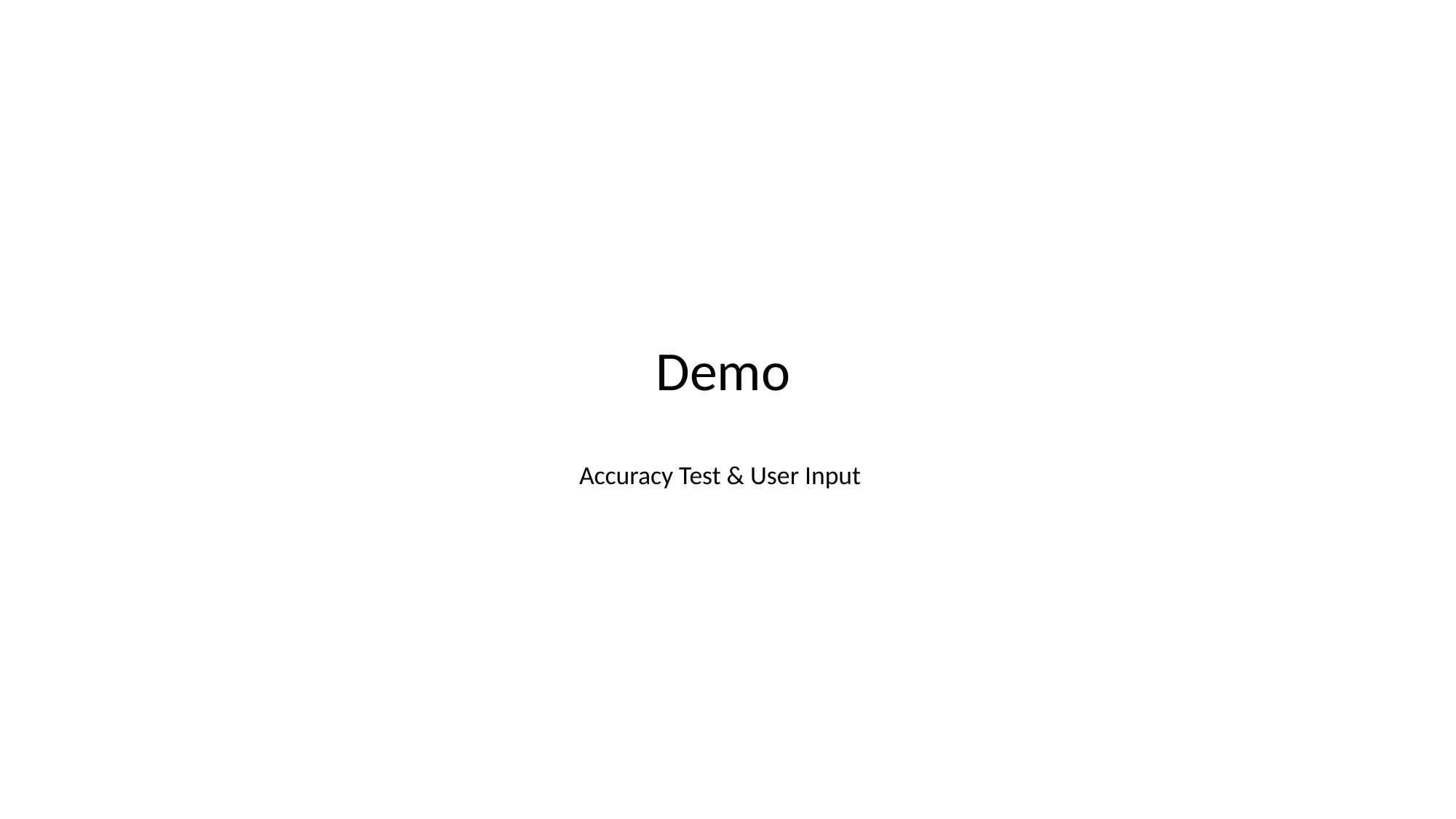

# Demo Accuracy Test & User Input